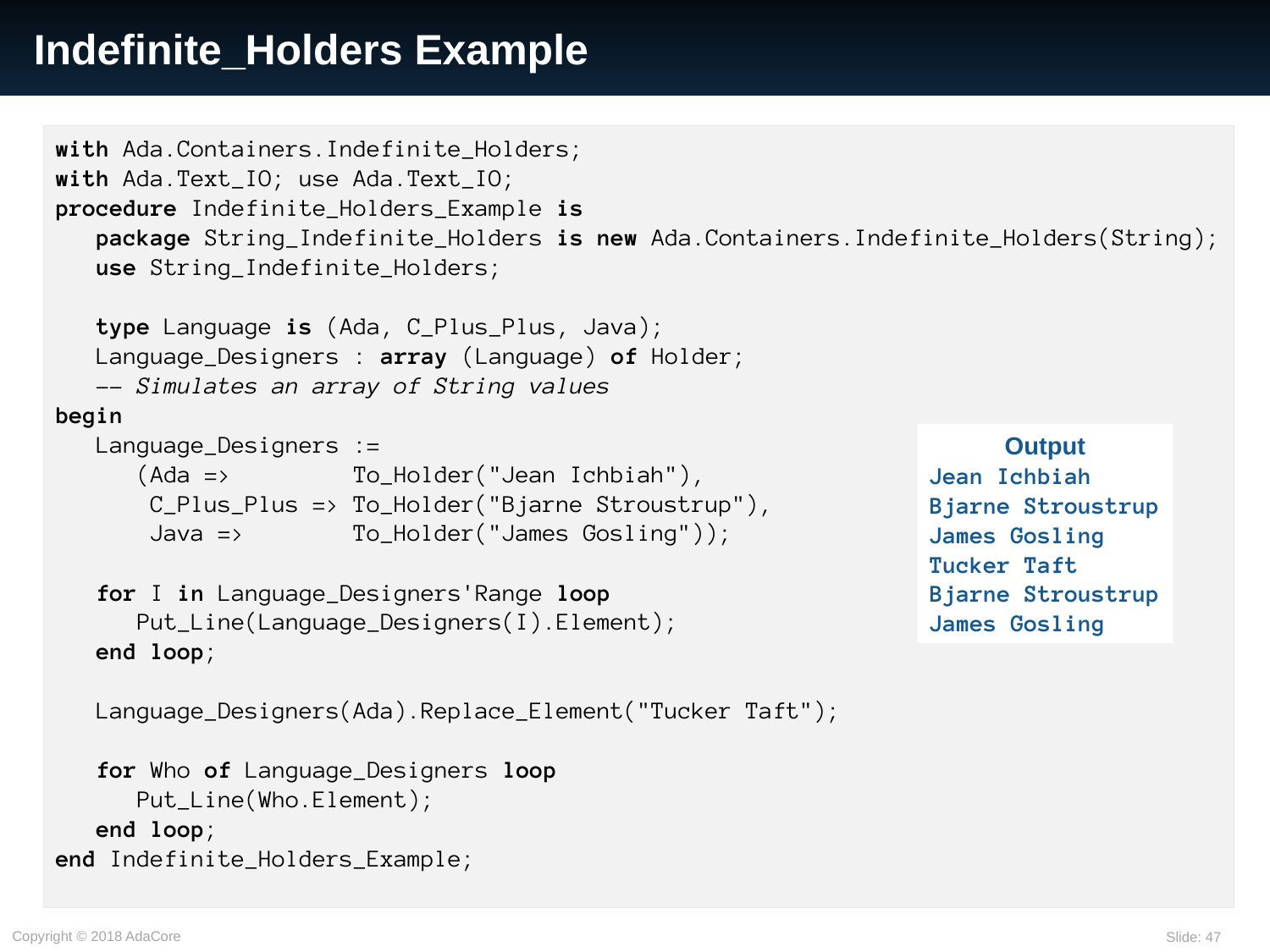

# Indefinite_Holders Example
with Ada.Containers.Indefinite_Holders;
with Ada.Text_IO; use Ada.Text_IO;
procedure Indefinite_Holders_Example is
   package String_Indefinite_Holders is new Ada.Containers.Indefinite_Holders(String);
   use String_Indefinite_Holders;

   type Language is (Ada, C_Plus_Plus, Java);
   Language_Designers : array (Language) of Holder;
   -- Simulates an array of String values
begin
   Language_Designers :=
      (Ada =>         To_Holder("Jean Ichbiah"),
       C_Plus_Plus => To_Holder("Bjarne Stroustrup"),
       Java =>        To_Holder("James Gosling"));

   for I in Language_Designers'Range loop
      Put_Line(Language_Designers(I).Element);
   end loop;

   Language_Designers(Ada).Replace_Element("Tucker Taft");

   for Who of Language_Designers loop
      Put_Line(Who.Element);
   end loop;
end Indefinite_Holders_Example;

Output
Jean Ichbiah
Bjarne Stroustrup
James Gosling
Tucker Taft
Bjarne Stroustrup
James Gosling